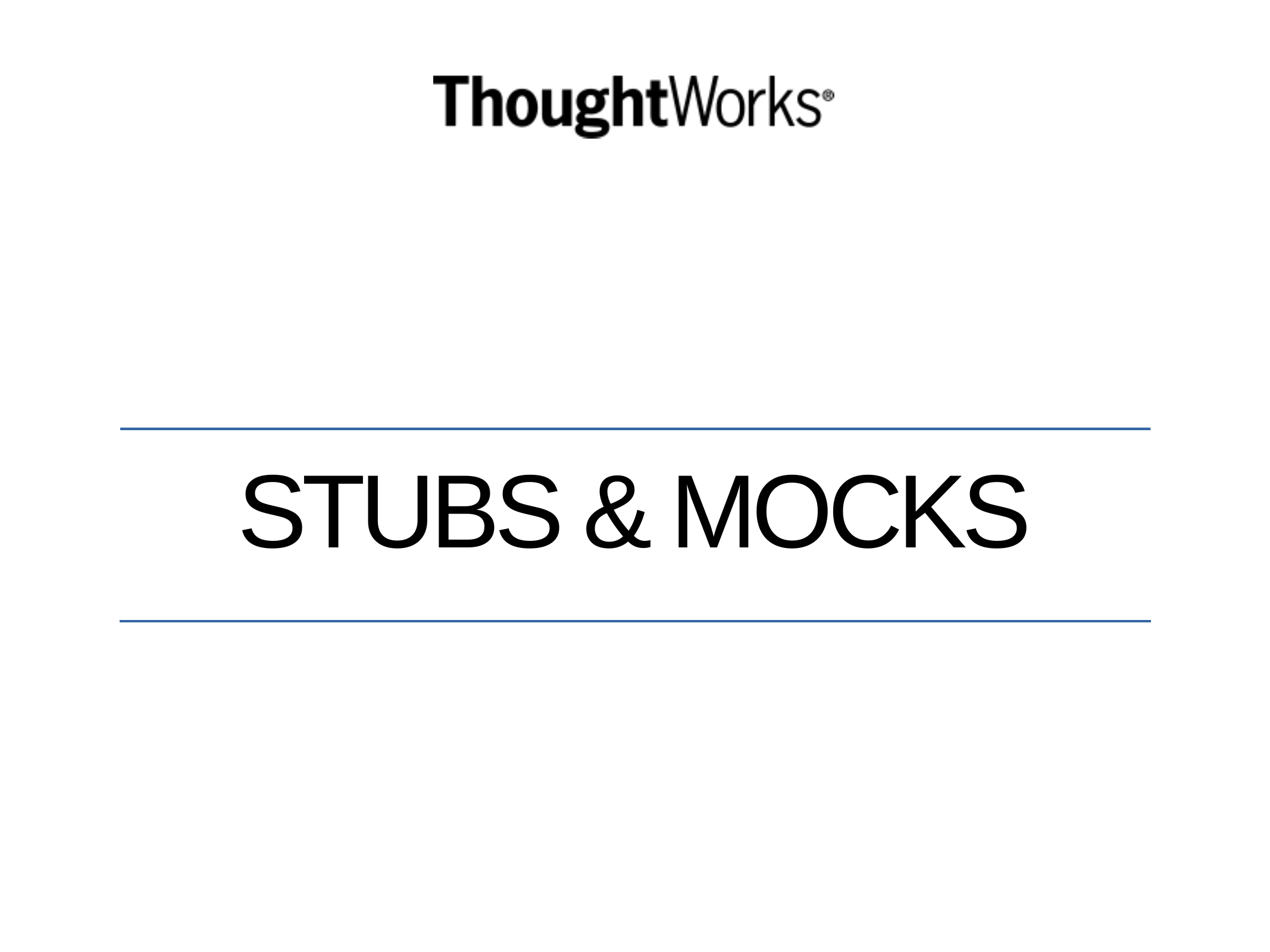

Unit Testing With
# Stubs & Mocks